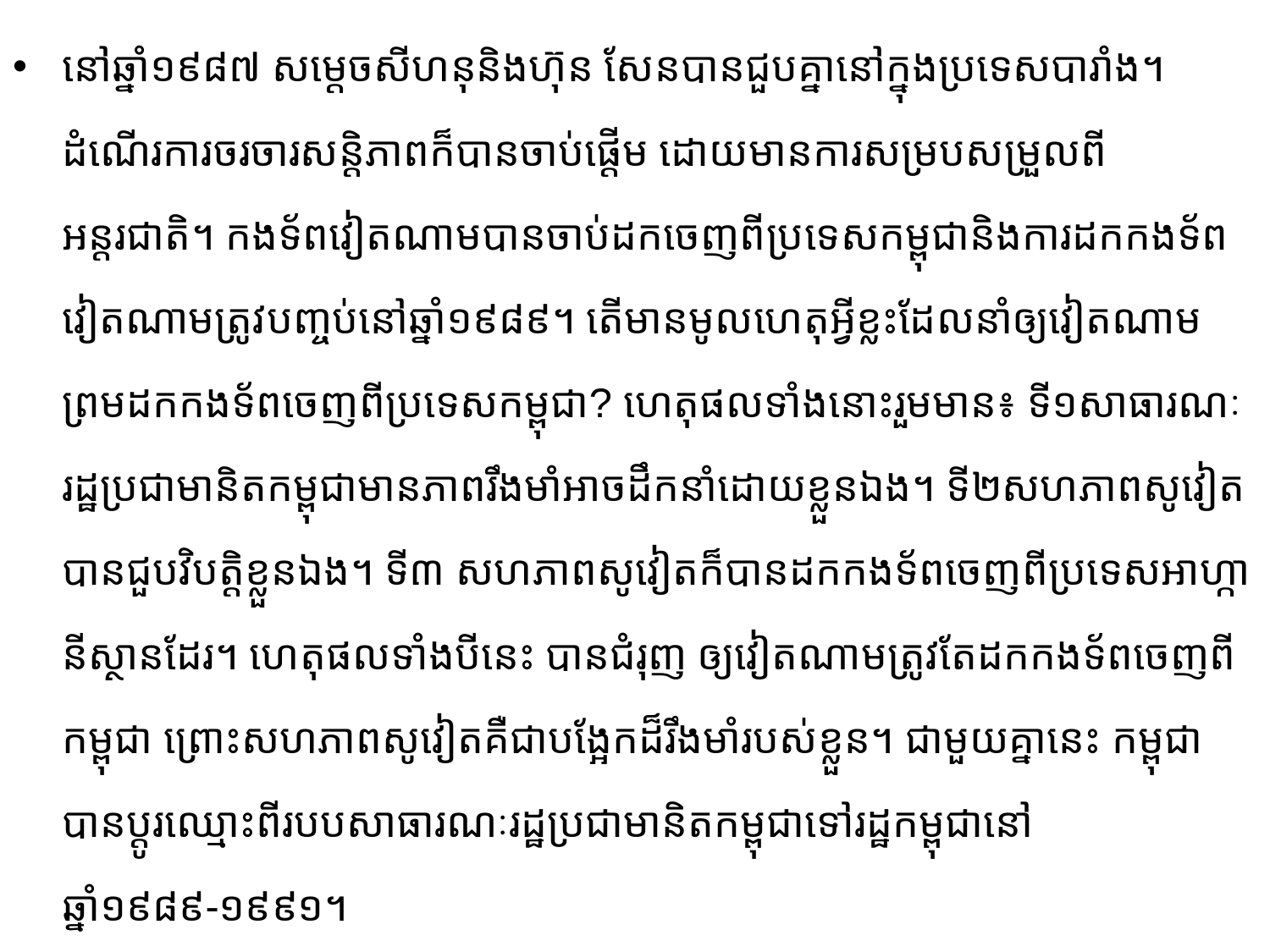

នៅឆ្នាំ១៩៨៧ សម្តេចសីហនុនិងហ៊ុន សែនបានជួបគ្នានៅក្នុង​ប្រទេសបារាំង។ ដំណើរការចរចារសន្តិភាពក៏បានចាប់ផ្តើម ដោយមានការសម្របសម្រួលពីអន្តរជាតិ។ កងទ័ព​វៀតណាមបាន​ចាប់ដកចេញពីប្រទេសកម្ពុជានិងការដកកងទ័ពវៀតណាមត្រូវបញ្ចប់នៅឆ្នាំ១៩៨៩។ តើមាន​មូល​ហេតុអ្វីខ្លះ​ដែលនាំឲ្យវៀតណាមព្រមដកកងទ័ពចេញពីប្រទេសកម្ពុជា? ហេតុផលទាំងនោះរួមមាន៖ ទី១​សាធារណៈរដ្ឋប្រជាមានិតកម្ពុជាមានភាពរឹងមាំអាចដឹកនាំដោយខ្លួនឯង។ ទី២សហភាពសូវៀតបានជួប​វិបត្តិ​ខ្លួន​ឯង។ ទី៣ សហភាពសូវៀតក៏បានដកកងទ័ពចេញពីប្រទេសអាហ្កានីស្ថានដែរ។ ហេតុផលទាំងបីនេះ បានជំរុញ ឲ្យវៀតណាមត្រូវតែដកកងទ័ពចេញពីកម្ពុជា ព្រោះសហភាពសូវៀតគឺជាបង្អែកដ៏រឹងមាំរបស់ខ្លួន។ ជាមួយគ្នានេះ កម្ពុជាបានប្តូរឈ្មោះពីរបបសាធារណៈរដ្ឋប្រជាមានិតកម្ពុជាទៅរដ្ឋកម្ពុជានៅឆ្នាំ១៩៨៩-១៩៩១។